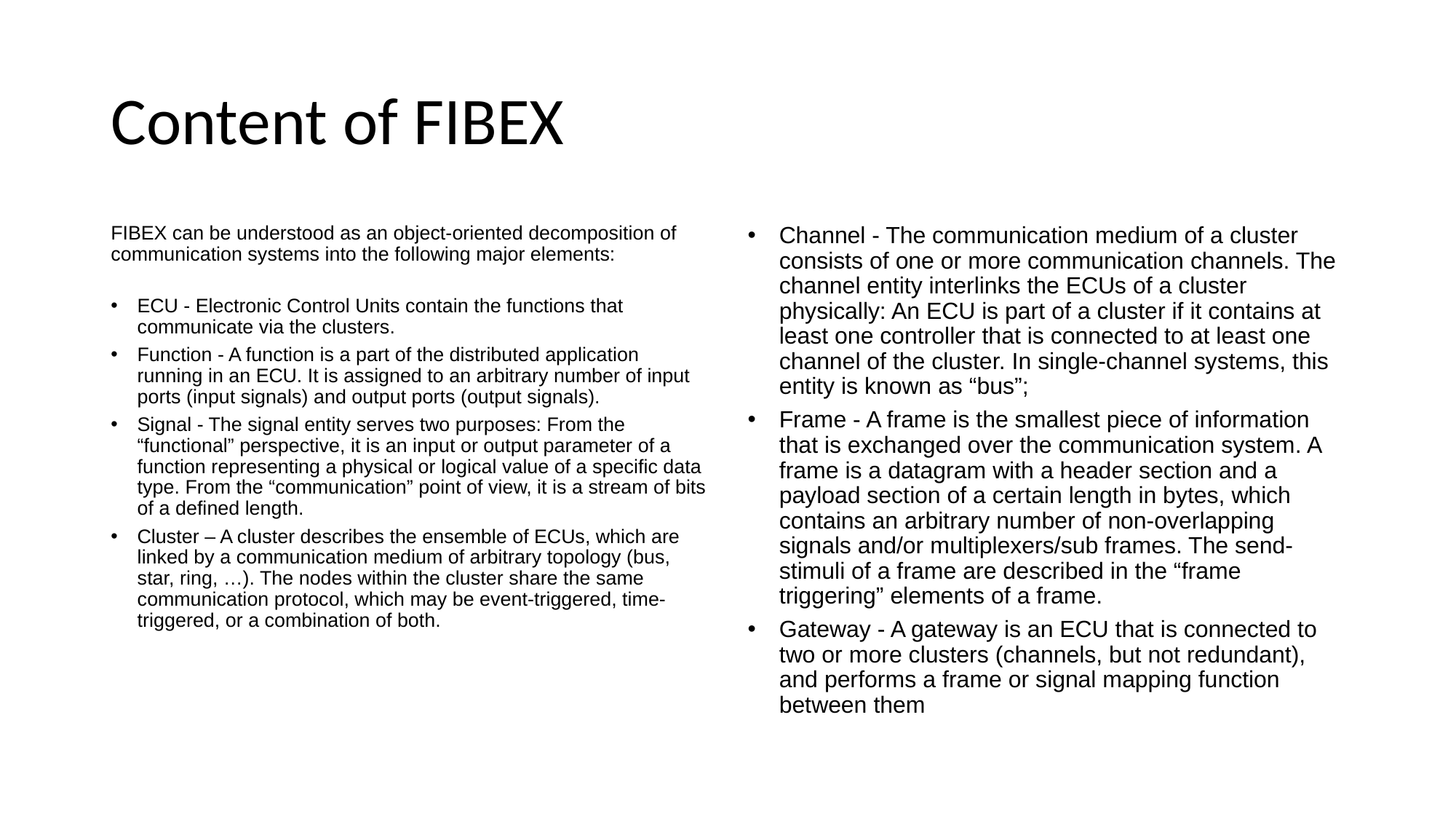

# Content of FIBEX
FIBEX can be understood as an object-oriented decomposition of communication systems into the following major elements:
ECU - Electronic Control Units contain the functions that communicate via the clusters.
Function - A function is a part of the distributed application running in an ECU. It is assigned to an arbitrary number of input ports (input signals) and output ports (output signals).
Signal - The signal entity serves two purposes: From the “functional” perspective, it is an input or output parameter of a function representing a physical or logical value of a specific data type. From the “communication” point of view, it is a stream of bits of a defined length.
Cluster – A cluster describes the ensemble of ECUs, which are linked by a communication medium of arbitrary topology (bus, star, ring, …). The nodes within the cluster share the same communication protocol, which may be event-triggered, time-triggered, or a combination of both.
Channel - The communication medium of a cluster consists of one or more communication channels. The channel entity interlinks the ECUs of a cluster physically: An ECU is part of a cluster if it contains at least one controller that is connected to at least one channel of the cluster. In single-channel systems, this entity is known as “bus”;
Frame - A frame is the smallest piece of information that is exchanged over the communication system. A frame is a datagram with a header section and a payload section of a certain length in bytes, which contains an arbitrary number of non-overlapping signals and/or multiplexers/sub frames. The send-stimuli of a frame are described in the “frame triggering” elements of a frame.
Gateway - A gateway is an ECU that is connected to two or more clusters (channels, but not redundant), and performs a frame or signal mapping function between them